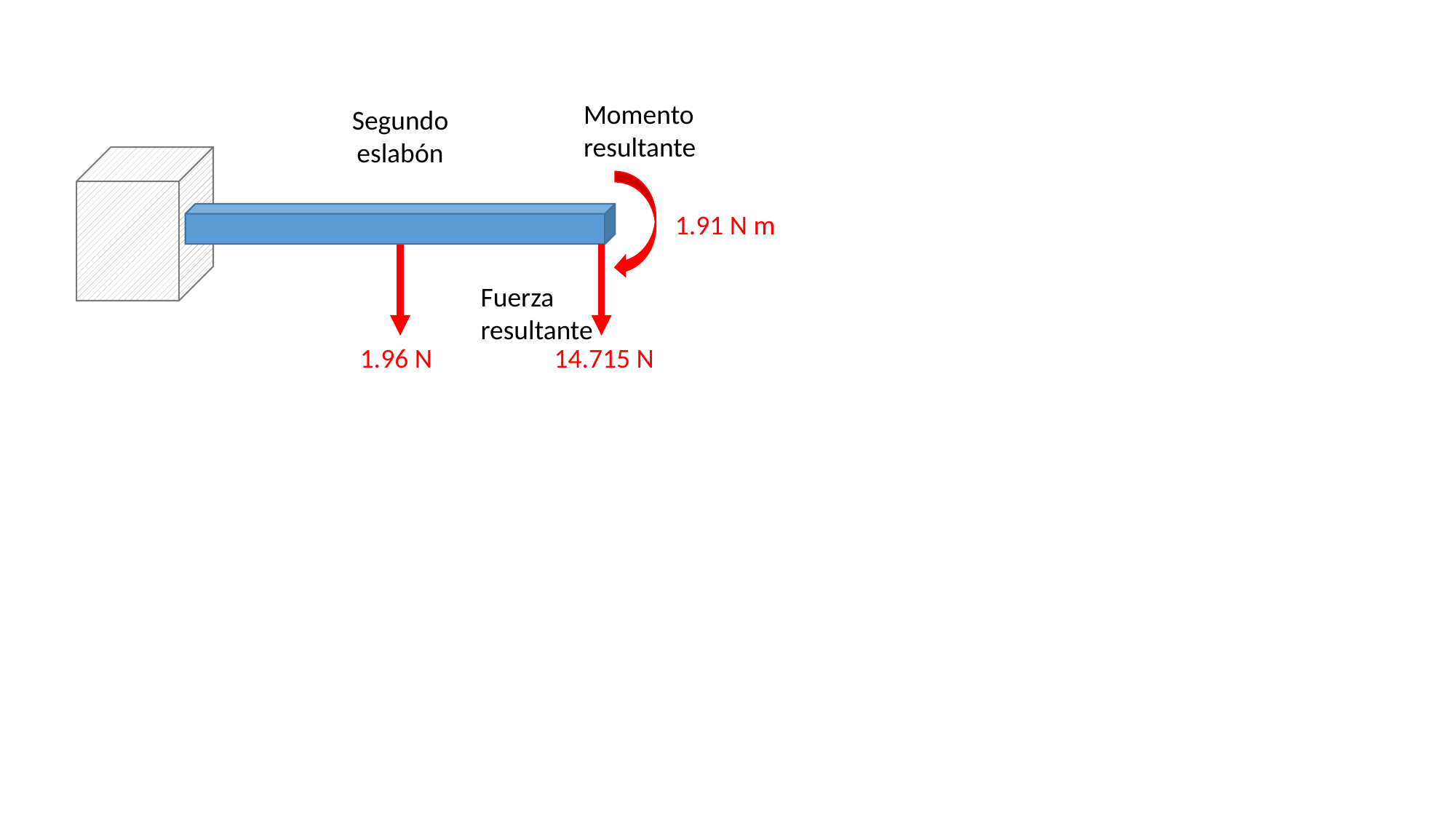

Momento resultante
Segundo eslabón

1.91 N m

Fuerza
resultante
1.96 N
14.715 N